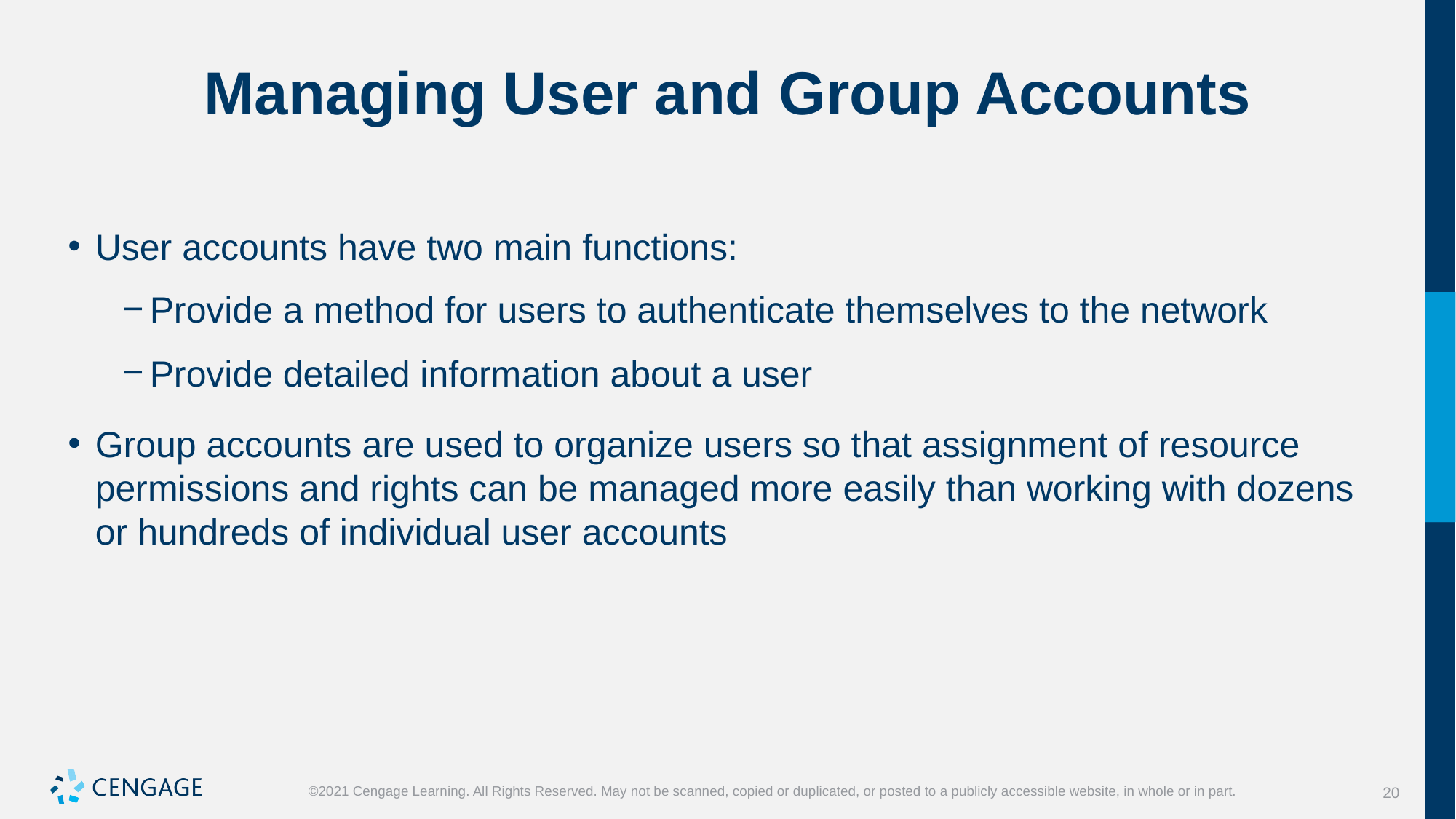

# Managing User and Group Accounts
User accounts have two main functions:
Provide a method for users to authenticate themselves to the network
Provide detailed information about a user
Group accounts are used to organize users so that assignment of resource permissions and rights can be managed more easily than working with dozens or hundreds of individual user accounts